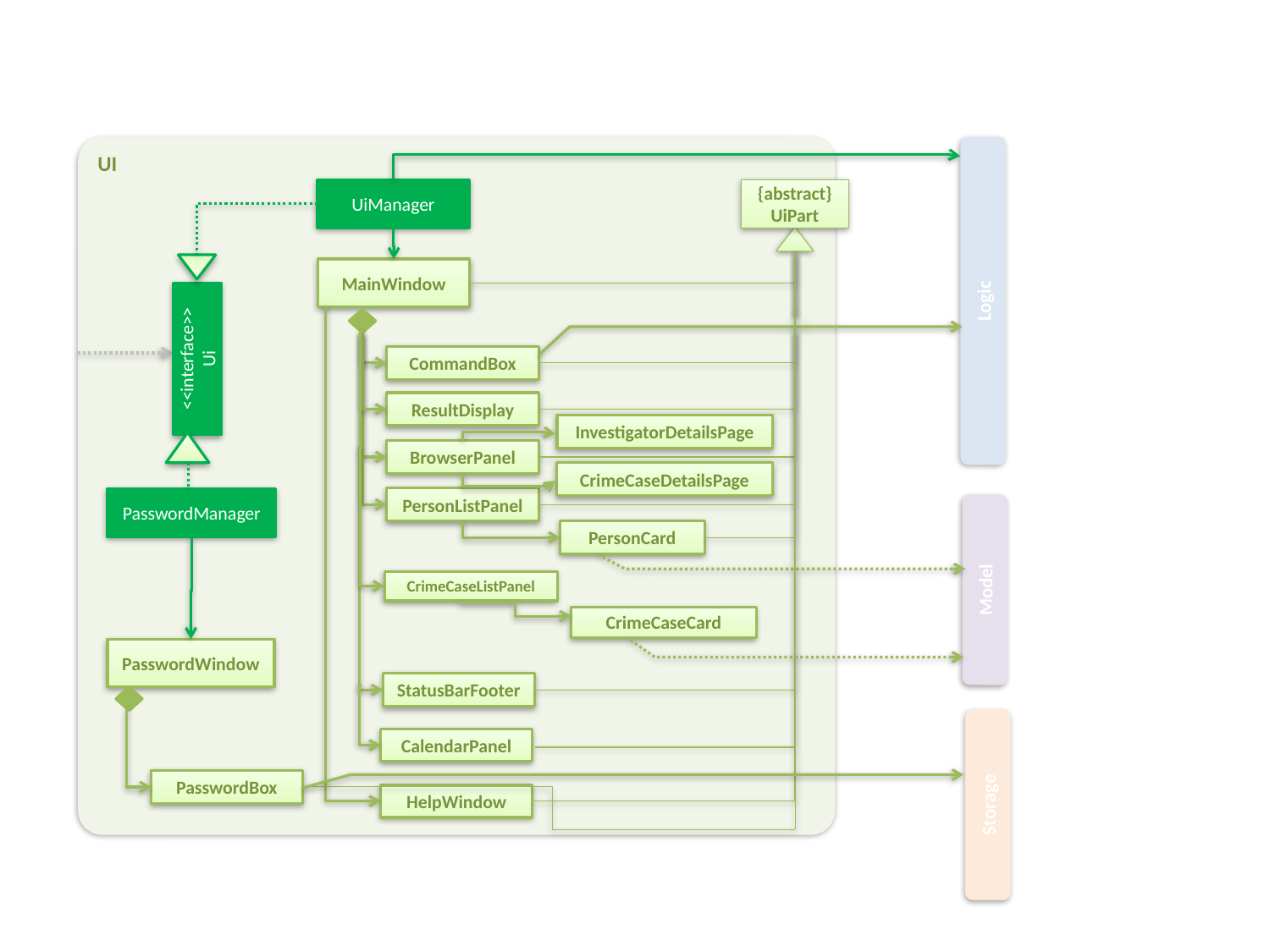

UI
UiManager
{abstract}
UiPart

MainWindow
Logic

<<interface>>
Ui
CommandBox
ResultDisplay
InvestigatorDetailsPage

BrowserPanel
CrimeCaseDetailsPage
PersonListPanel
PasswordManager
PersonCard

Model
CrimeCaseListPanel
CrimeCaseCard
PasswordWindow

StatusBarFooter

CalendarPanel
PasswordBox

Storage
HelpWindow